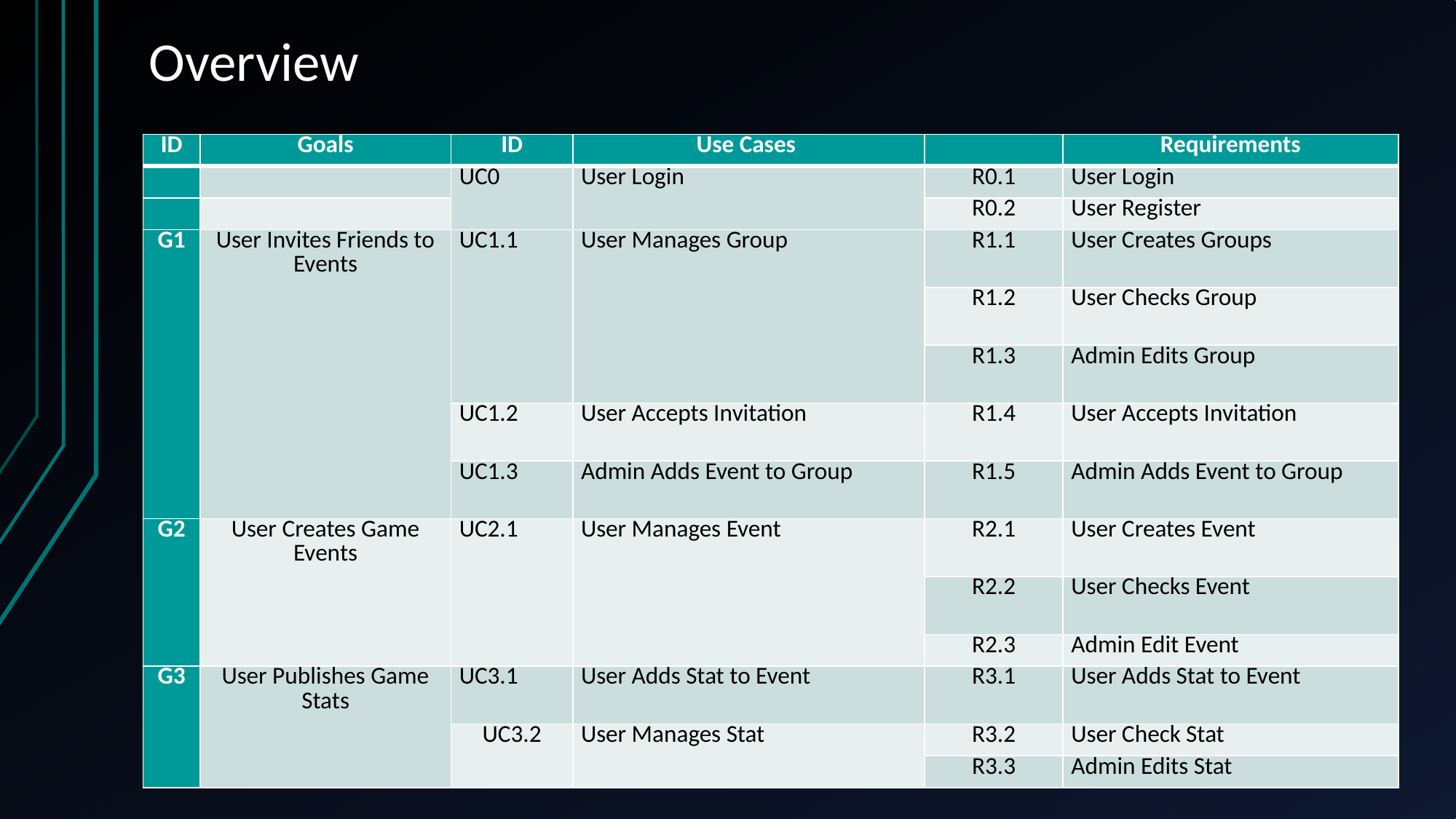

# Overview
| ID | Goals | ID | Use Cases |  | Requirements |
| --- | --- | --- | --- | --- | --- |
|  |  | UC0 | User Login | R0.1 | User Login |
|  |  |  |  | R0.2 | User Register |
| G1 | User Invites Friends to Events | UC1.1 | User Manages Group | R1.1 | User Creates Groups |
|  |  |  |  | R1.2 | User Checks Group |
|  |  |  |  | R1.3 | Admin Edits Group |
|  |  | UC1.2 | User Accepts Invitation | R1.4 | User Accepts Invitation |
|  |  | UC1.3 | Admin Adds Event to Group | R1.5 | Admin Adds Event to Group |
| G2 | User Creates Game Events | UC2.1 | User Manages Event | R2.1 | User Creates Event |
|  |  |  |  | R2.2 | User Checks Event |
|  |  |  |  | R2.3 | Admin Edit Event |
| G3 | User Publishes Game Stats | UC3.1 | User Adds Stat to Event | R3.1 | User Adds Stat to Event |
|  |  | UC3.2 | User Manages Stat | R3.2 | User Check Stat |
|  |  |  |  | R3.3 | Admin Edits Stat |